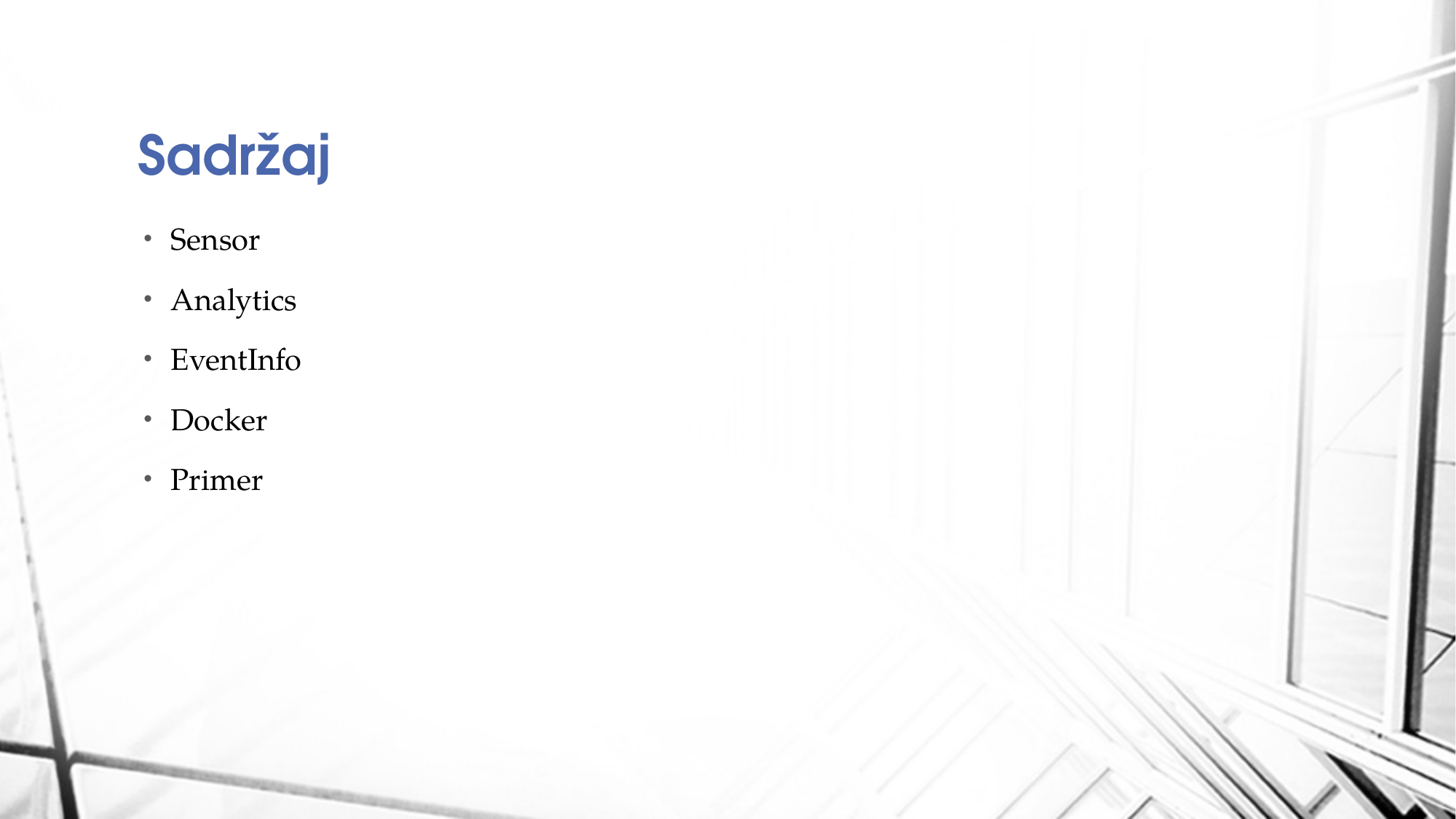

# Sadržaj
Sensor
Analytics
EventInfo
Docker
Primer